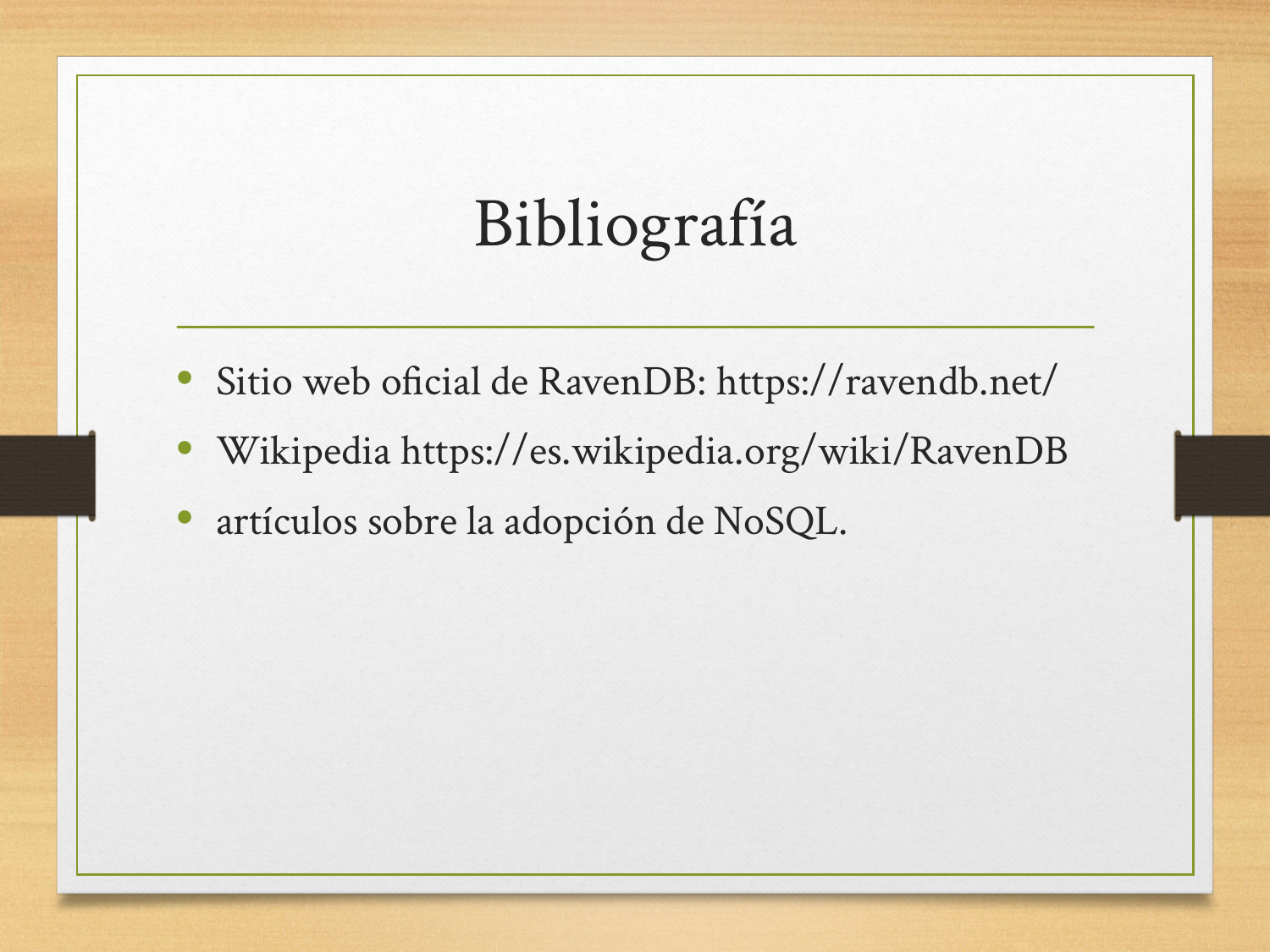

# Bibliografía
Sitio web oficial de RavenDB: https://ravendb.net/
Wikipedia https://es.wikipedia.org/wiki/RavenDB
artículos sobre la adopción de NoSQL.